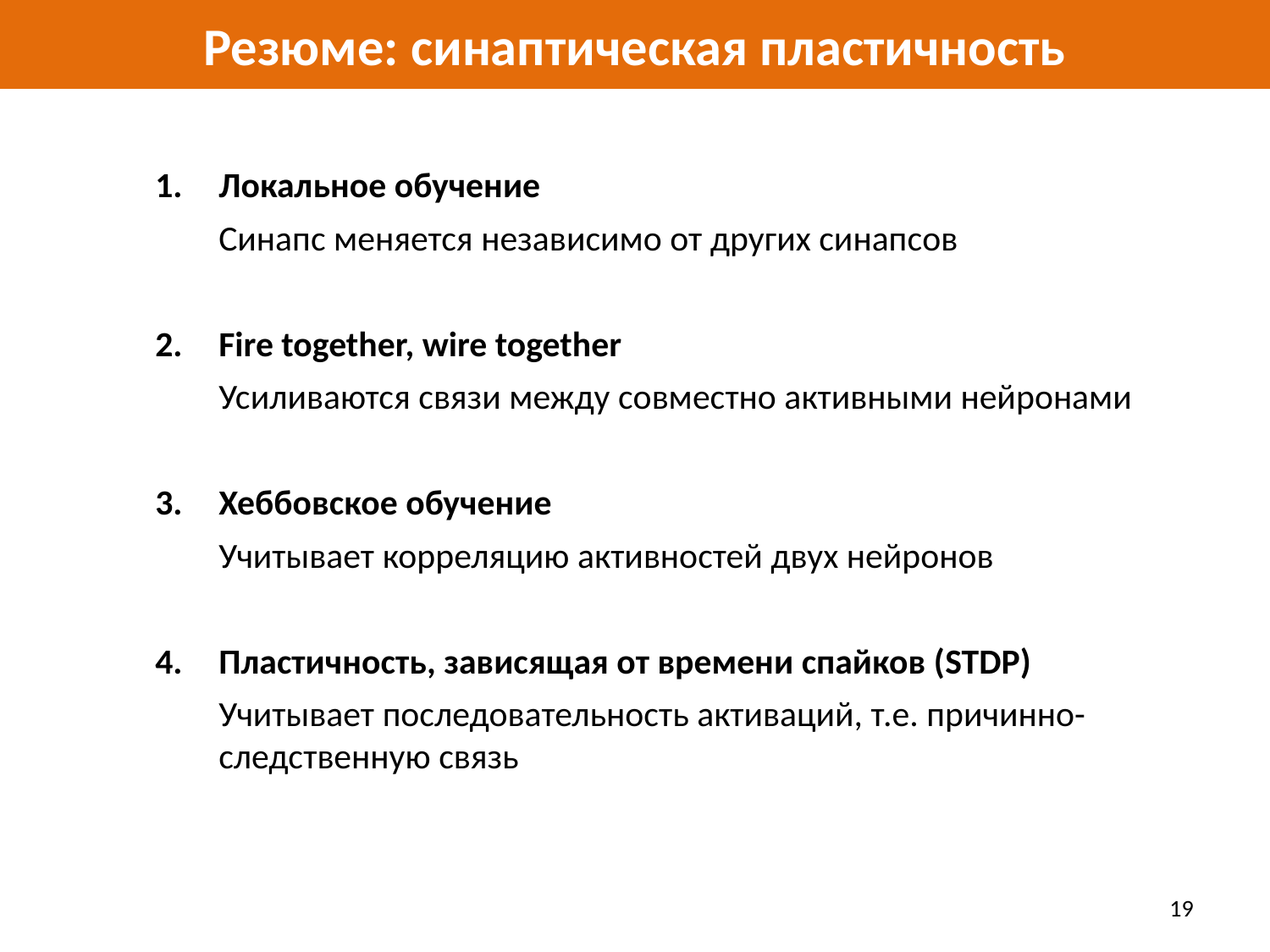

# Резюме: синаптическая пластичность
Локальное обучение
Синапс меняется независимо от других синапсов

Fire together, wire together
Усиливаются связи между совместно активными нейронами

Хеббовское обучение
Учитывает корреляцию активностей двух нейронов

Пластичность, зависящая от времени спайков (STDP)
Учитывает последовательность активаций, т.е. причинно-следственную связь
19